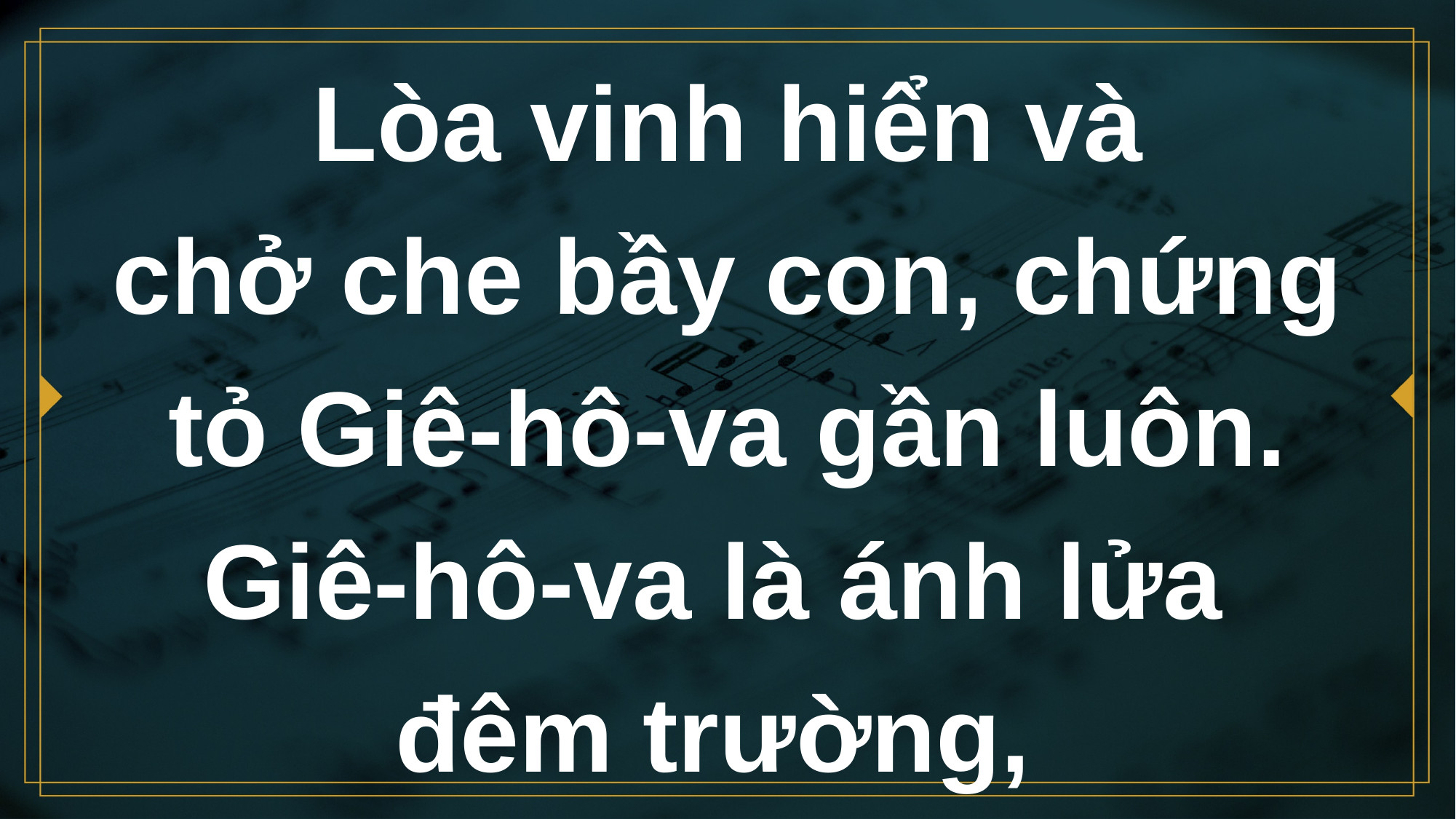

# Lòa vinh hiển và chở che bầy con, chứng tỏ Giê-hô-va gần luôn. Giê-hô-va là ánh lửa đêm trường,